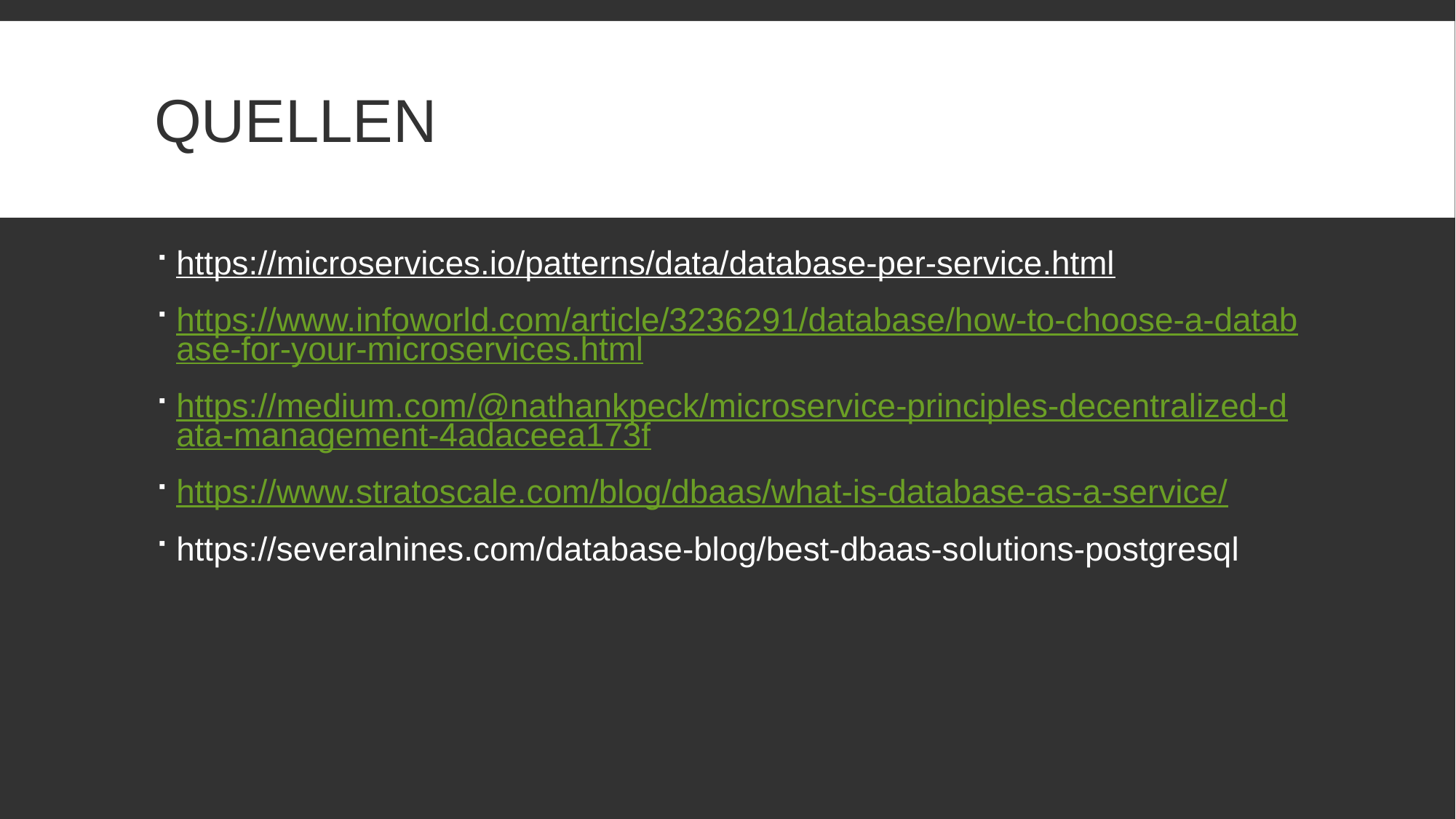

# Quellen
https://microservices.io/patterns/data/database-per-service.html
https://www.infoworld.com/article/3236291/database/how-to-choose-a-database-for-your-microservices.html
https://medium.com/@nathankpeck/microservice-principles-decentralized-data-management-4adaceea173f
https://www.stratoscale.com/blog/dbaas/what-is-database-as-a-service/
https://severalnines.com/database-blog/best-dbaas-solutions-postgresql